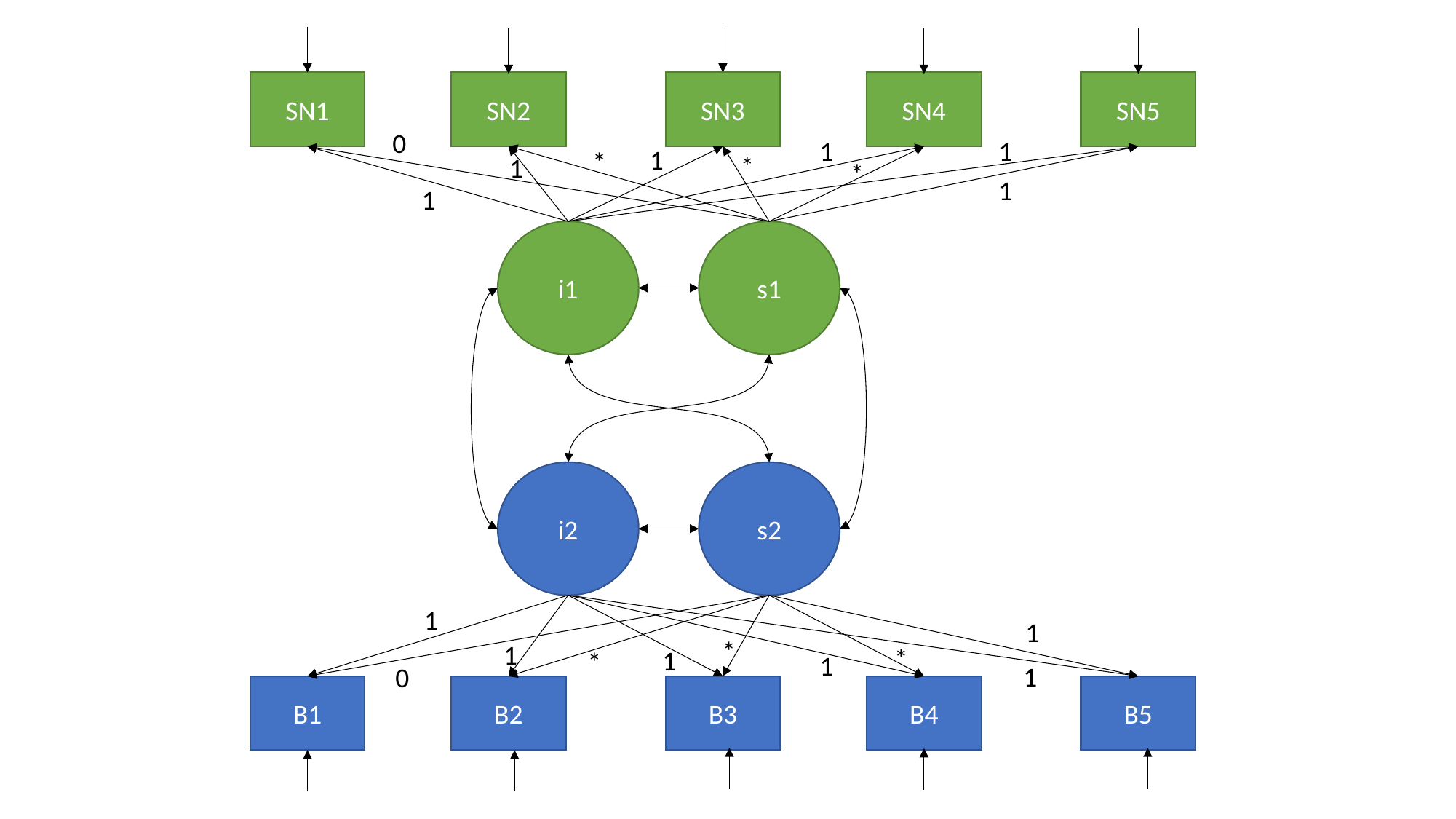

SN1
SN4
SN5
SN3
SN2
0
1
1
1
*
*
1
*
1
1
i1
s1
i2
s2
1
1
*
1
*
1
*
1
1
0
B1
B4
B5
B3
B2